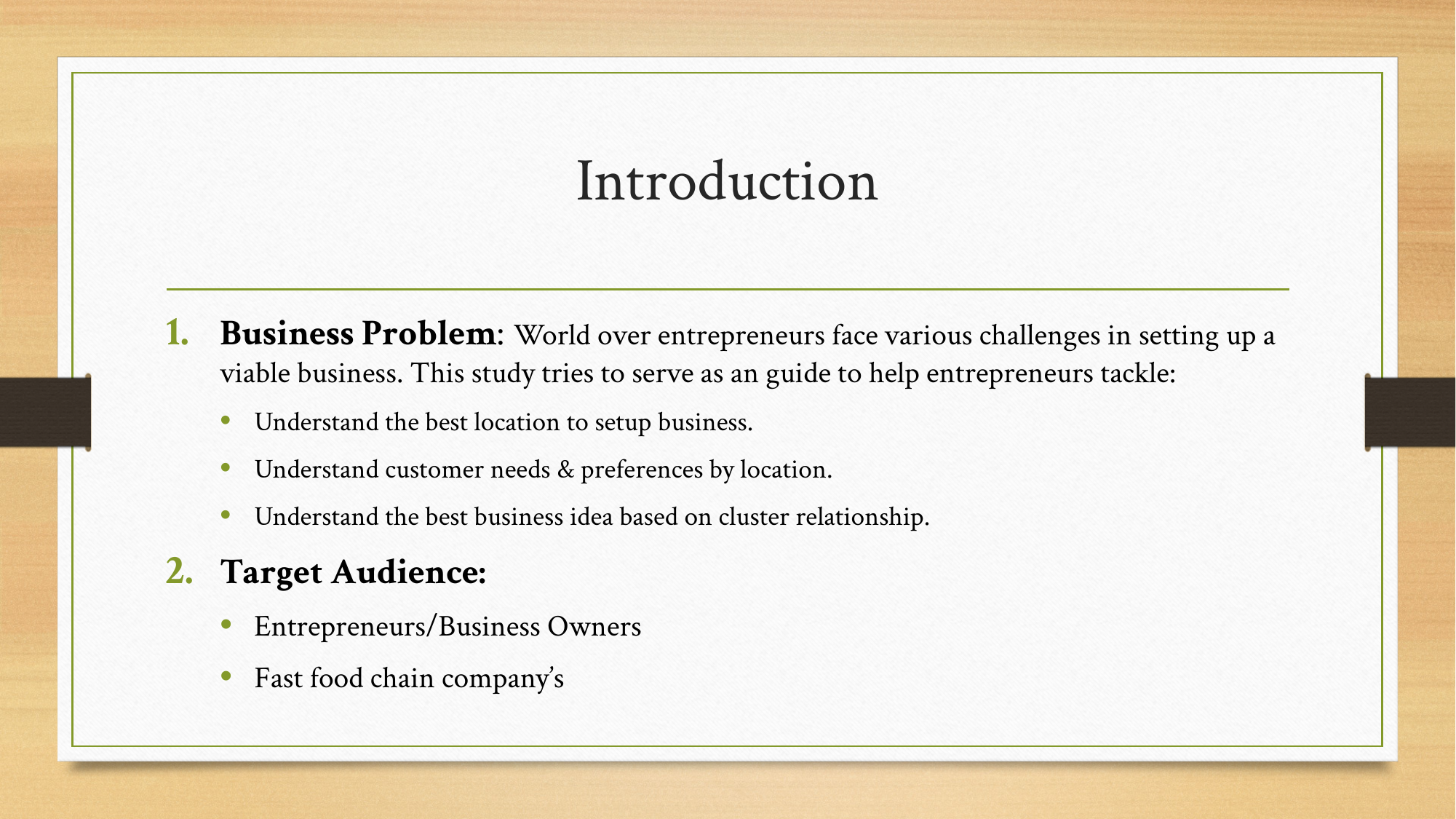

# Introduction
Business Problem: World over entrepreneurs face various challenges in setting up a viable business. This study tries to serve as an guide to help entrepreneurs tackle:
Understand the best location to setup business.
Understand customer needs & preferences by location.
Understand the best business idea based on cluster relationship.
Target Audience:
Entrepreneurs/Business Owners
Fast food chain company’s